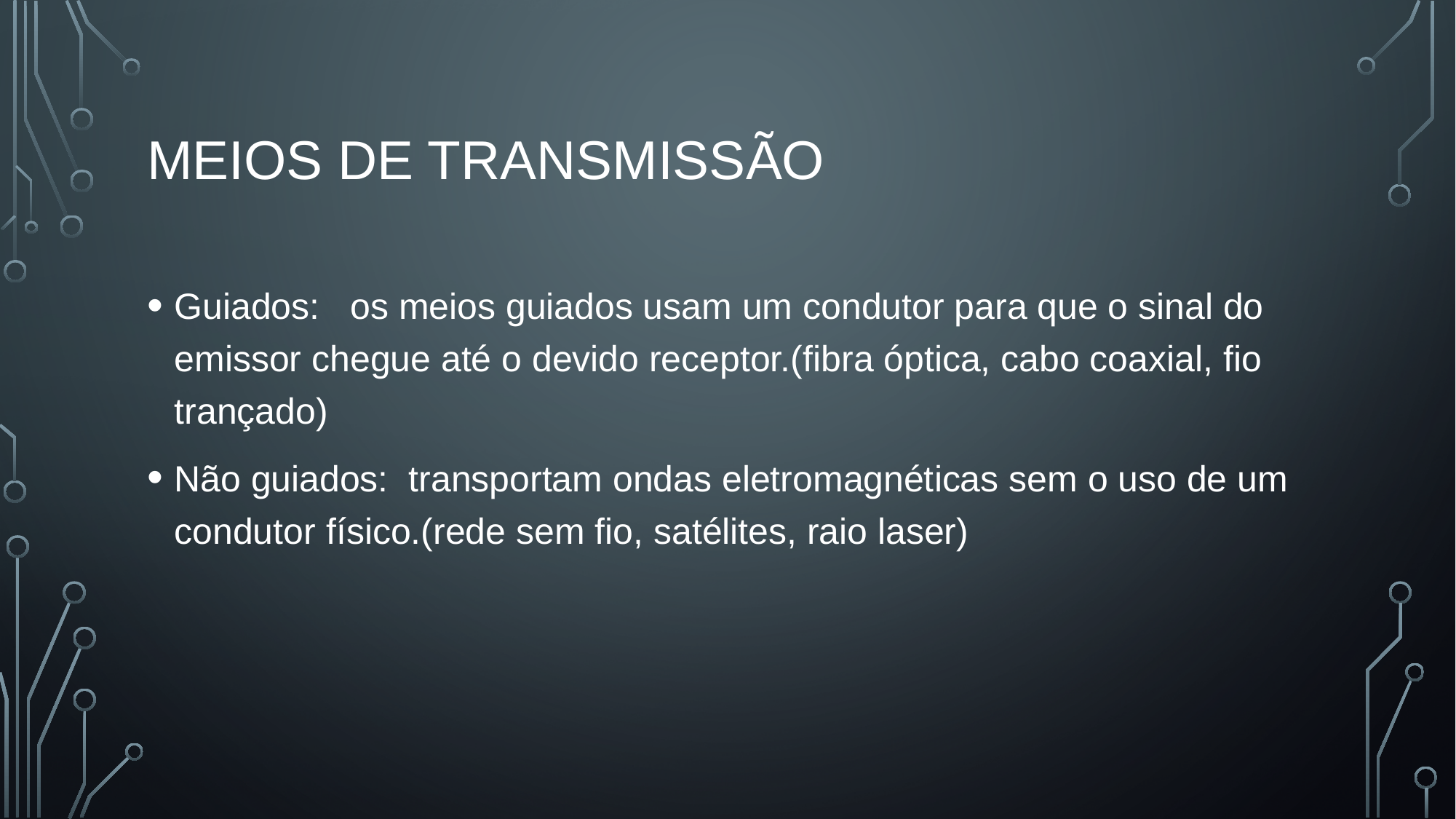

# Meios de transmissão
Guiados:   os meios guiados usam um condutor para que o sinal do emissor chegue até o devido receptor.(fibra óptica, cabo coaxial, fio trançado)
Não guiados:  transportam ondas eletromagnéticas sem o uso de um condutor físico.(rede sem fio, satélites, raio laser)